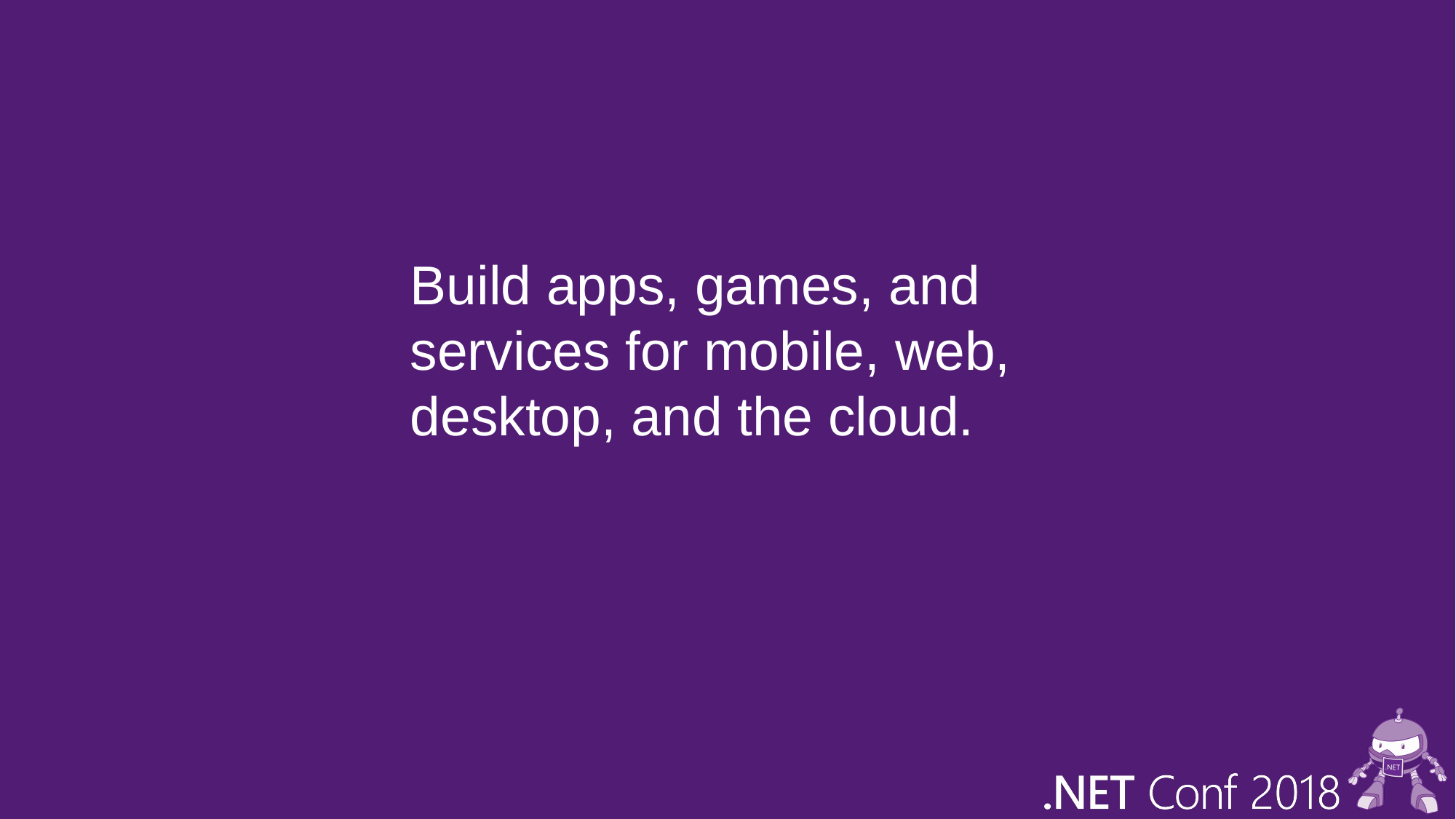

Build apps, games, and services for mobile, web, desktop, and the cloud.